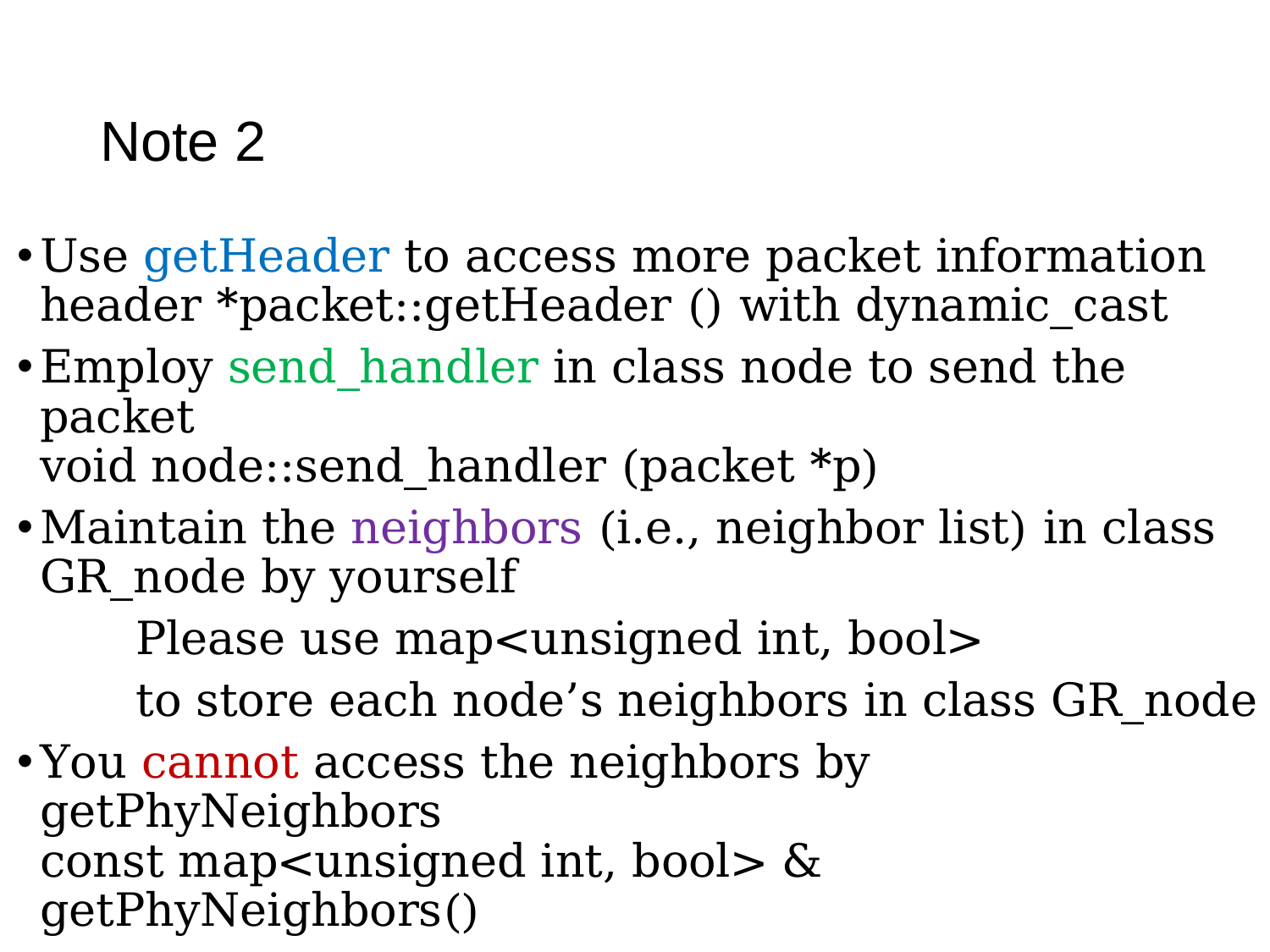

# Note 2
Use getHeader to access more packet information
header *packet::getHeader () with dynamic_cast
Employ send_handler in class node to send the packet
void node::send_handler (packet *p)
Maintain the neighbors (i.e., neighbor list) in class GR_node by yourself
	Please use map<unsigned int, bool>
	to store each node’s neighbors in class GR_node
You cannot access the neighbors by getPhyNeighbors
const map<unsigned int, bool> & getPhyNeighbors()